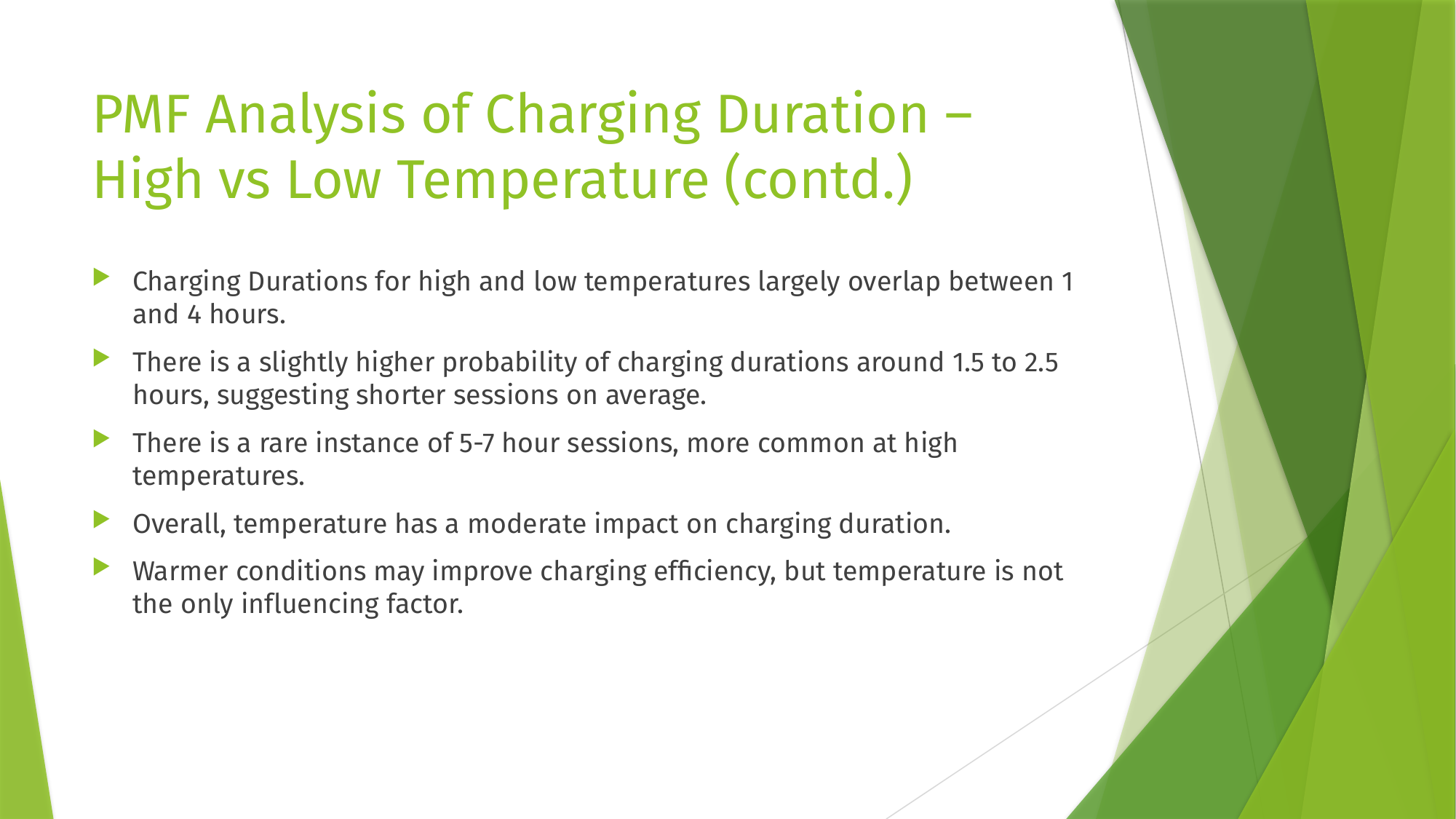

# PMF Analysis of Charging Duration – High vs Low Temperature (contd.)
Charging Durations for high and low temperatures largely overlap between 1 and 4 hours.
There is a slightly higher probability of charging durations around 1.5 to 2.5 hours, suggesting shorter sessions on average.
There is a rare instance of 5-7 hour sessions, more common at high temperatures.
Overall, temperature has a moderate impact on charging duration.
Warmer conditions may improve charging efficiency, but temperature is not the only influencing factor.